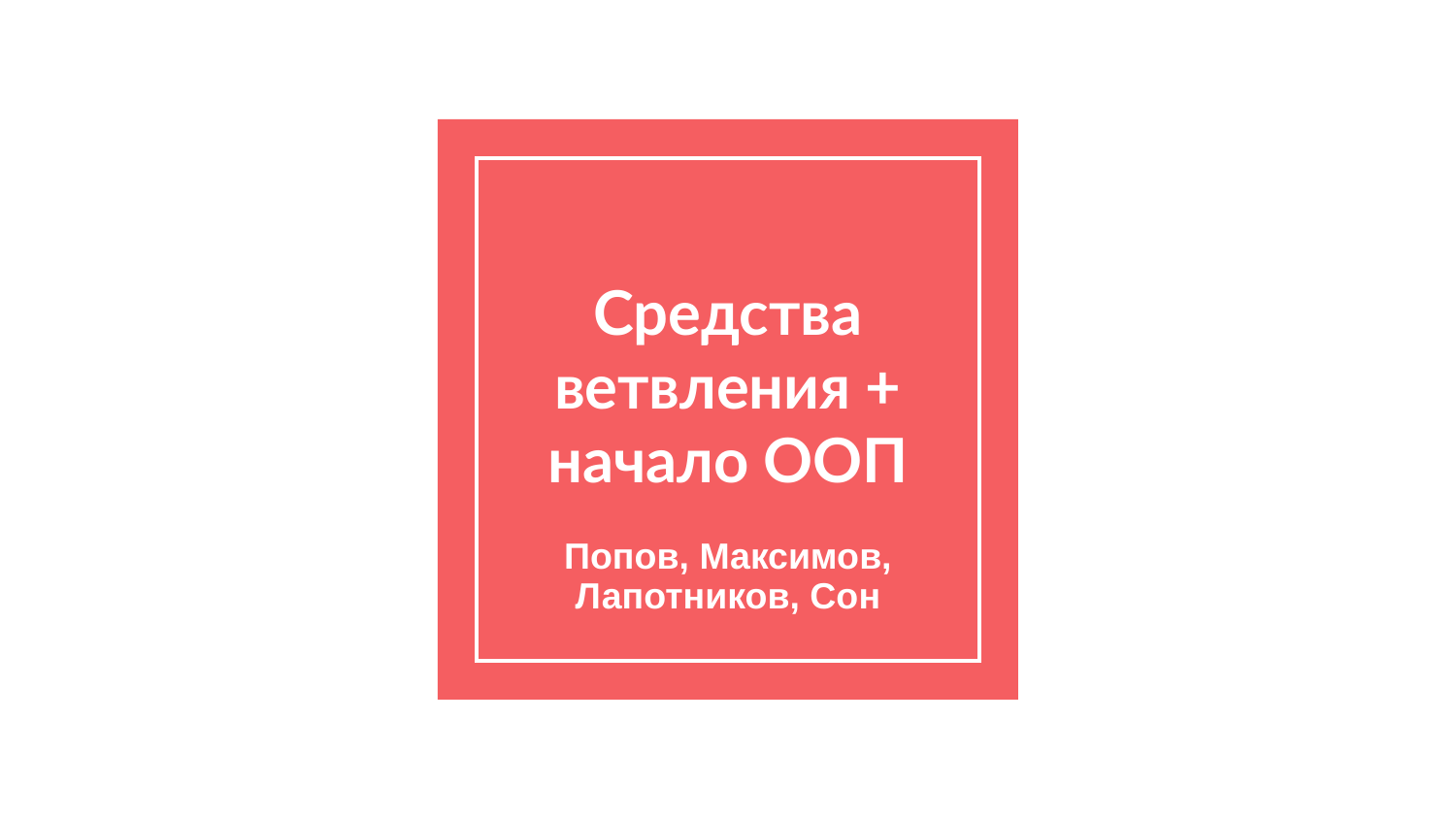

# Средства ветвления + начало ООП
Попов, Максимов, Лапотников, Сон